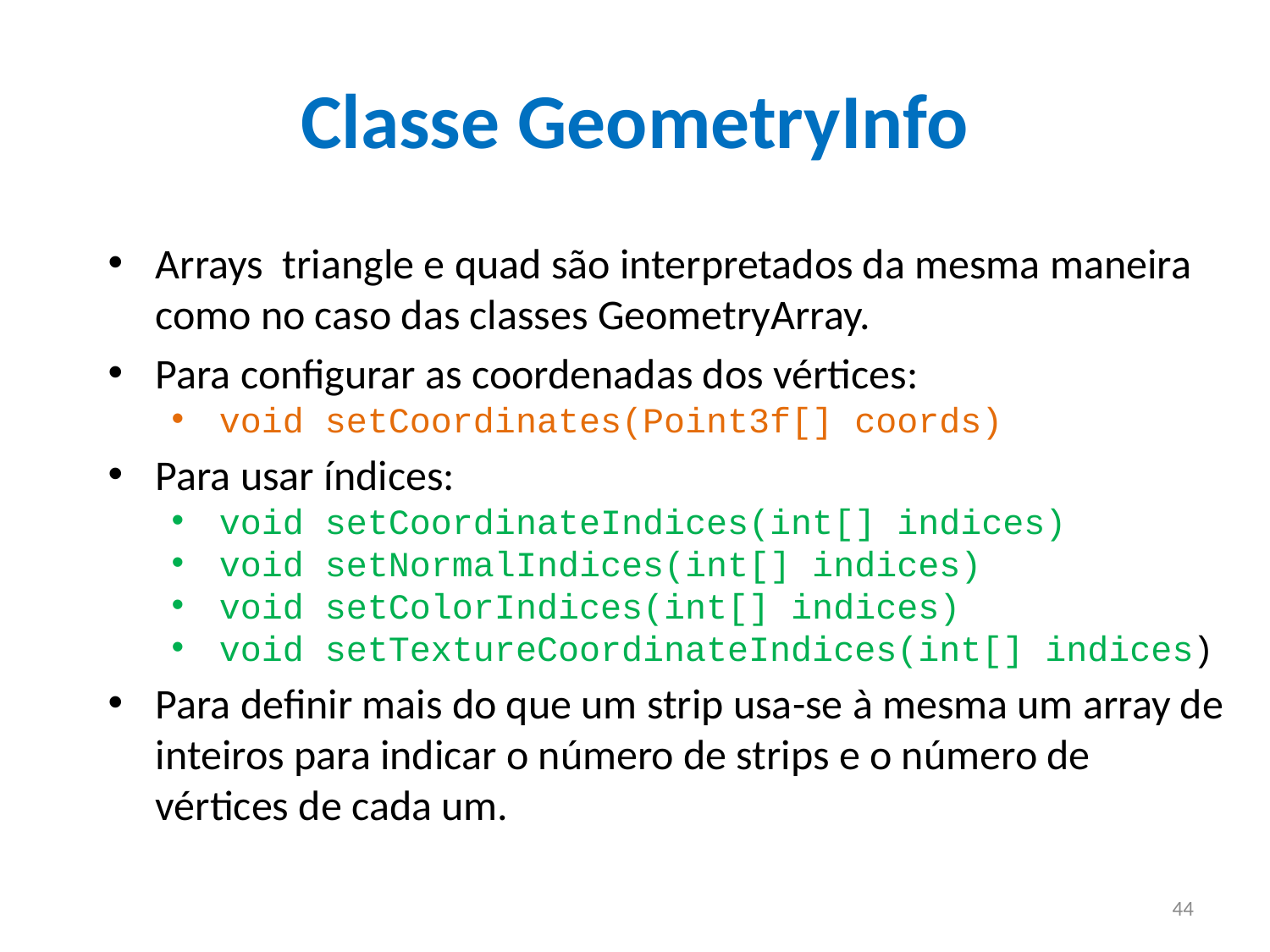

# Classe GeometryInfo
Arrays  triangle e quad são interpretados da mesma maneira como no caso das classes GeometryArray.
Para configurar as coordenadas dos vértices:
void setCoordinates(Point3f[] coords)
Para usar índices:
void setCoordinateIndices(int[] indices)
void setNormalIndices(int[] indices)
void setColorIndices(int[] indices)
void setTextureCoordinateIndices(int[] indices)
Para definir mais do que um strip usa-se à mesma um array de inteiros para indicar o número de strips e o número de vértices de cada um.

44